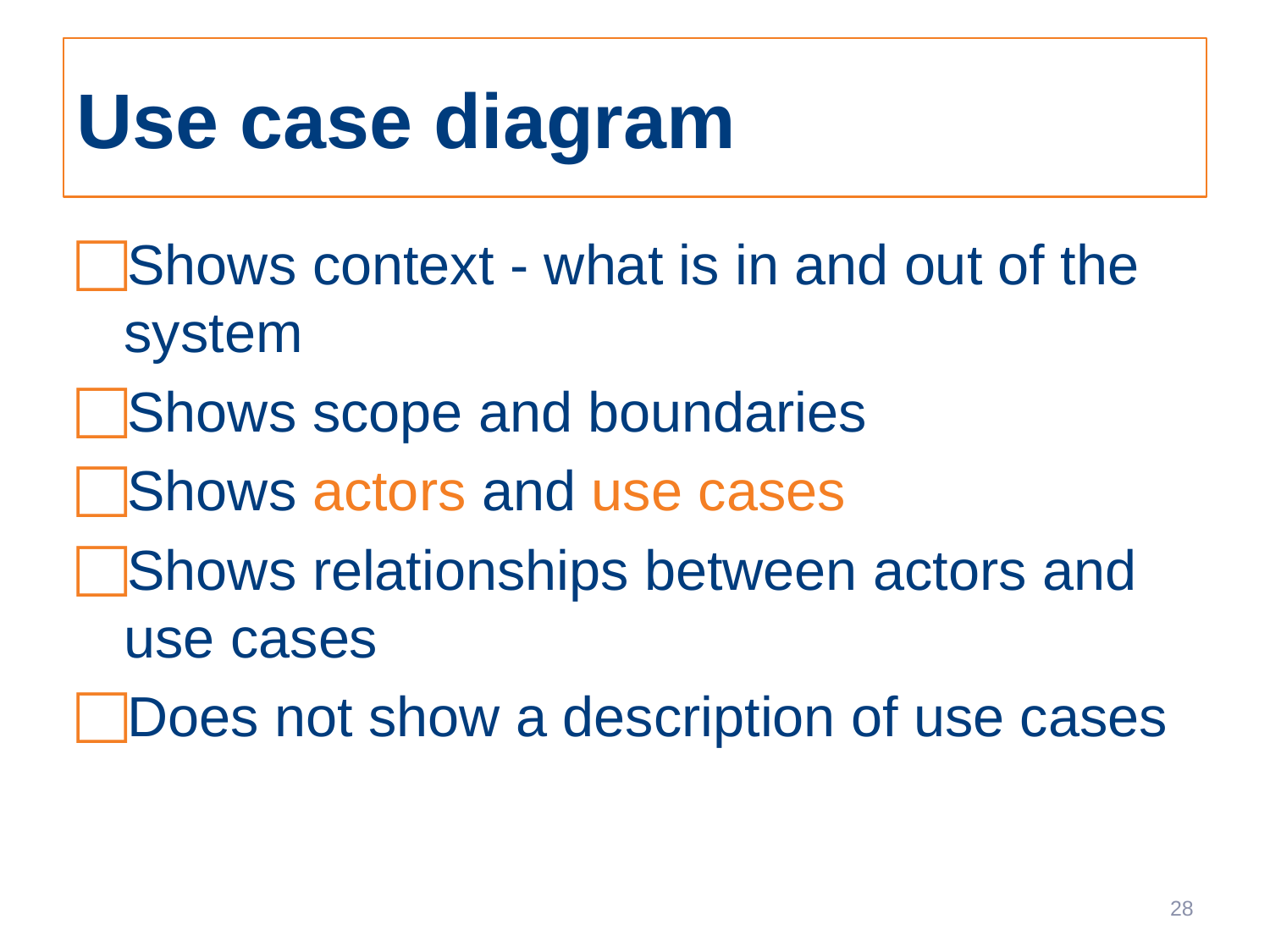

# Use case diagram
Shows context - what is in and out of the system
Shows scope and boundaries
Shows actors and use cases
Shows relationships between actors and use cases
Does not show a description of use cases
28